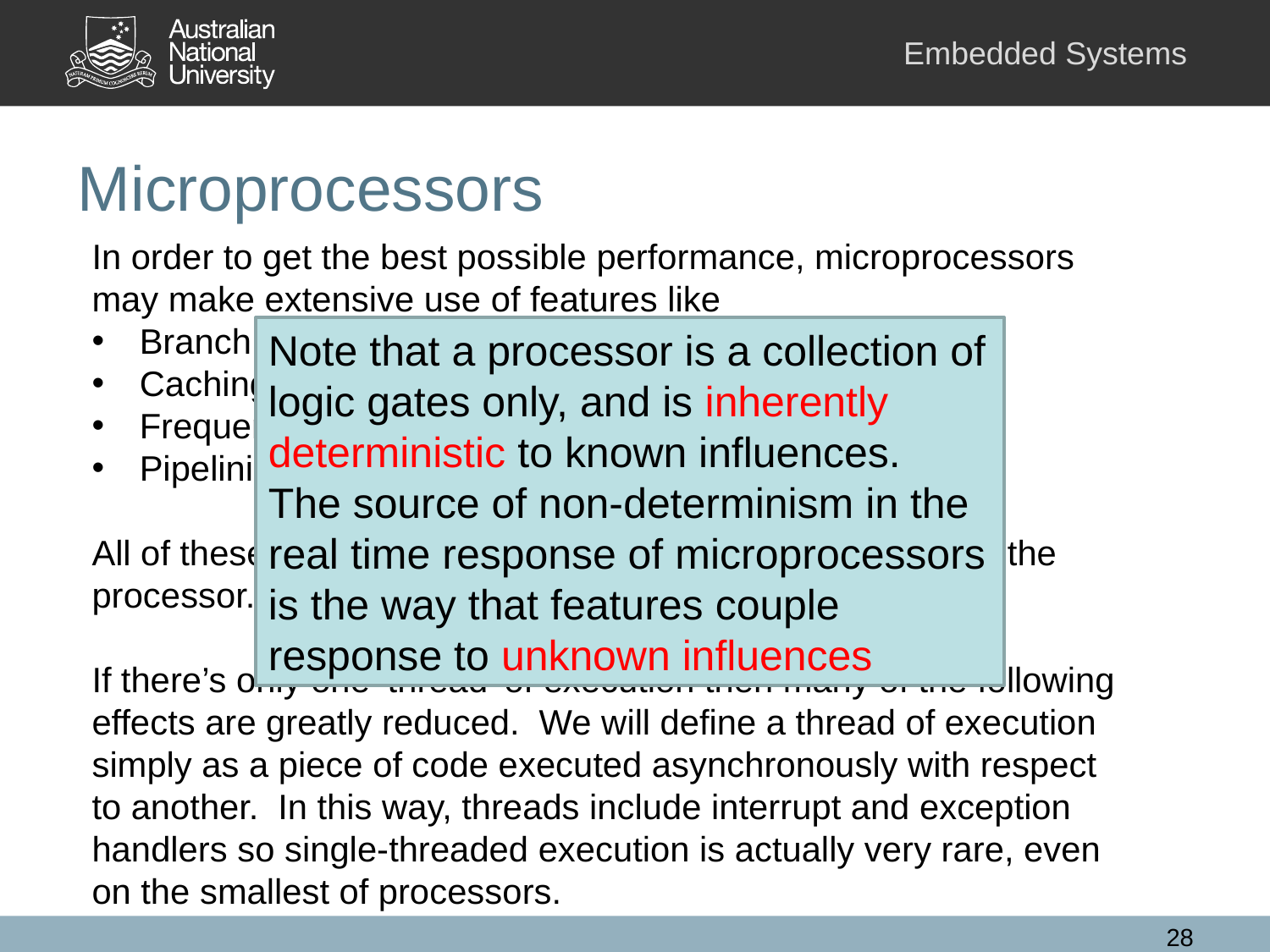

# Microprocessors
In order to get the best possible performance, microprocessors may make extensive use of features like
Branch Prediction
Caching
Frequency Scaling
Pipelining

All of these, and more, will effect the real time response of the processor.

If there’s only one ‘thread’ of execution then many of the following effects are greatly reduced.  We will define a thread of execution simply as a piece of code executed asynchronously with respect to another.  In this way, threads include interrupt and exception handlers so single-threaded execution is actually very rare, even on the smallest of processors.
Note that a processor is a collection of logic gates only, and is inherently deterministic to known influences.  The source of non-determinism in the real time response of microprocessors is the way that features couple response to unknown influences
28